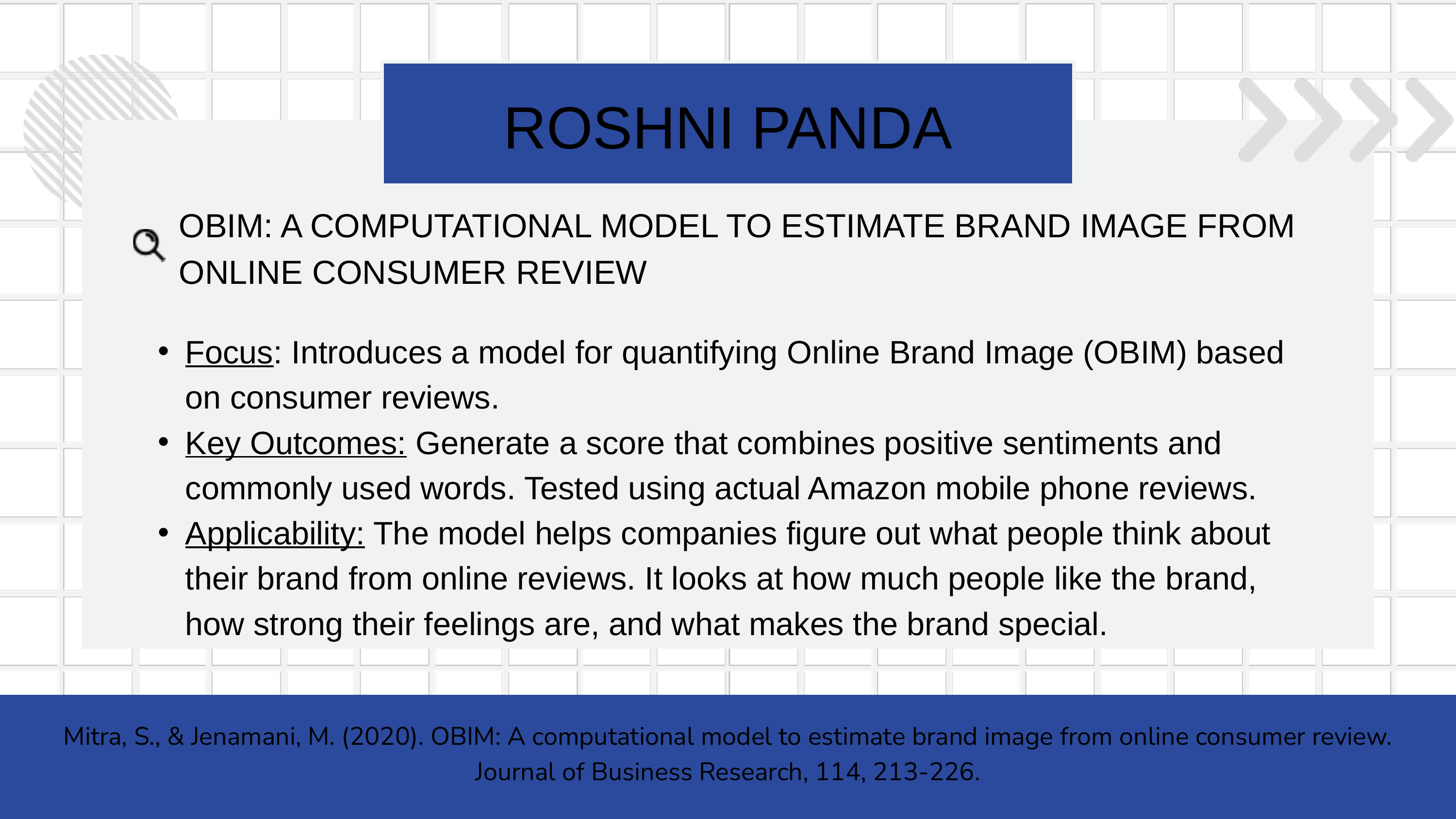

ROSHNI PANDA

OBIM: A COMPUTATIONAL MODEL TO ESTIMATE BRAND IMAGE FROM ONLINE CONSUMER REVIEW

Focus: Introduces a model for quantifying Online Brand Image (OBIM) based on consumer reviews.
Key Outcomes: Generate a score that combines positive sentiments and commonly used words. Tested using actual Amazon mobile phone reviews.
Applicability: The model helps companies figure out what people think about their brand from online reviews. It looks at how much people like the brand, how strong their feelings are, and what makes the brand special.

Mitra, S., & Jenamani, M. (2020). OBIM: A computational model to estimate brand image from online consumer review. Journal of Business Research, 114, 213-226.